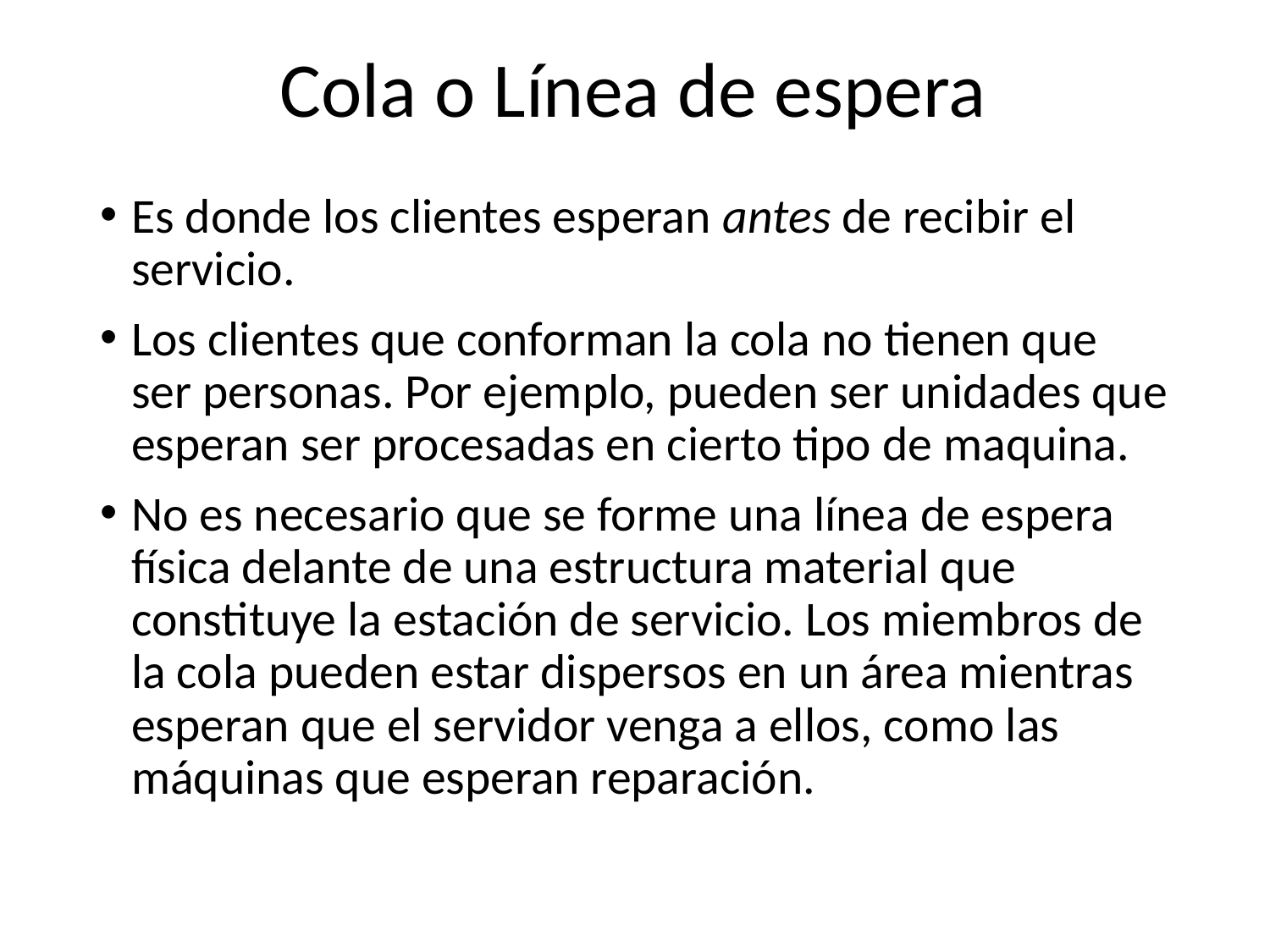

# Cola o Línea de espera
Es donde los clientes esperan antes de recibir el servicio.
Los clientes que conforman la cola no tienen que ser personas. Por ejemplo, pueden ser unidades que esperan ser procesadas en cierto tipo de maquina.
No es necesario que se forme una línea de espera física delante de una estructura material que constituye la estación de servicio. Los miembros de la cola pueden estar dispersos en un área mientras esperan que el servidor venga a ellos, como las máquinas que esperan reparación.